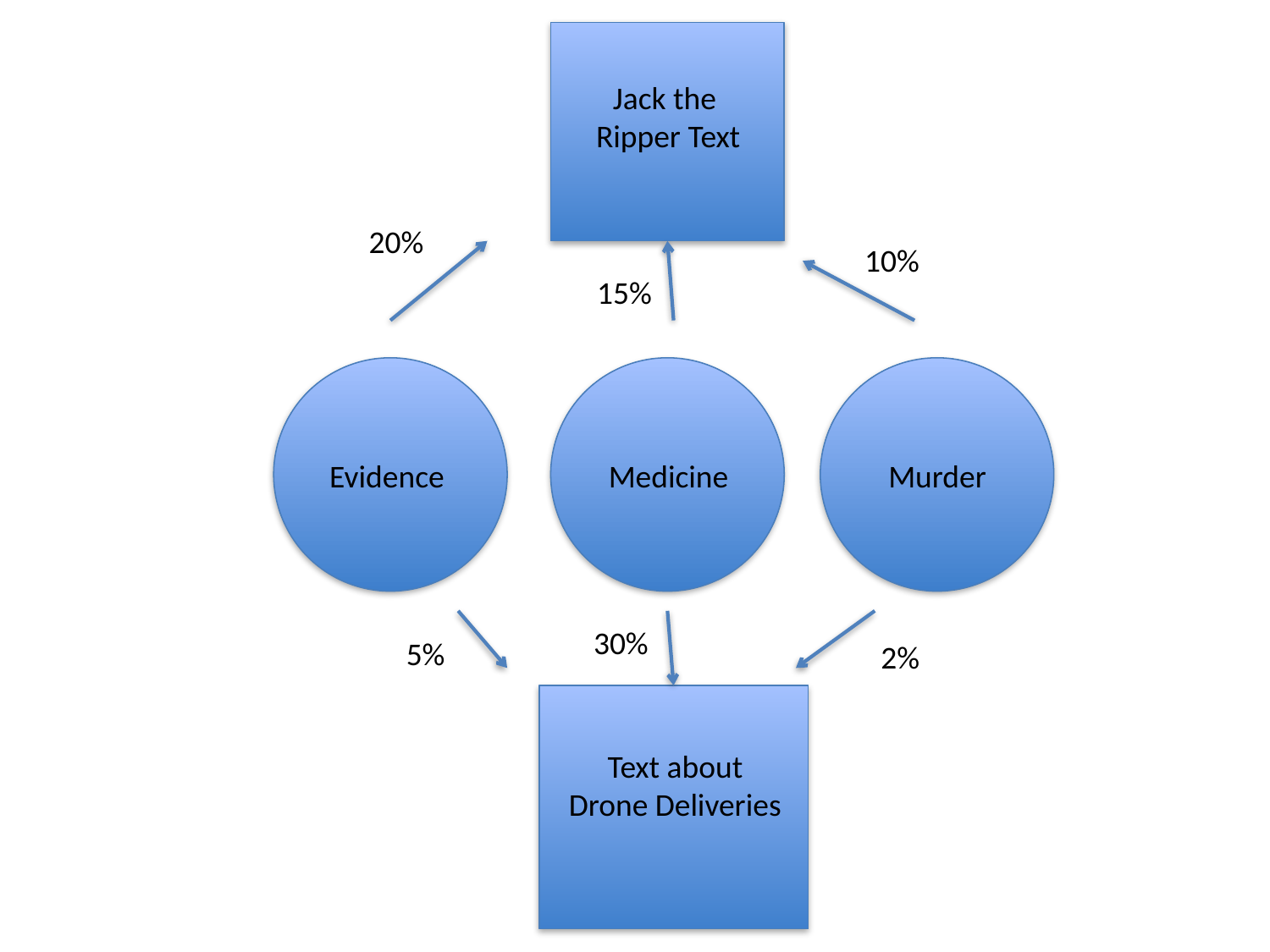

Jack the
Ripper Text
20%
10%
15%

Evidence
Medicine
Murder
30%
5%
2%

Text about
Drone Deliveries